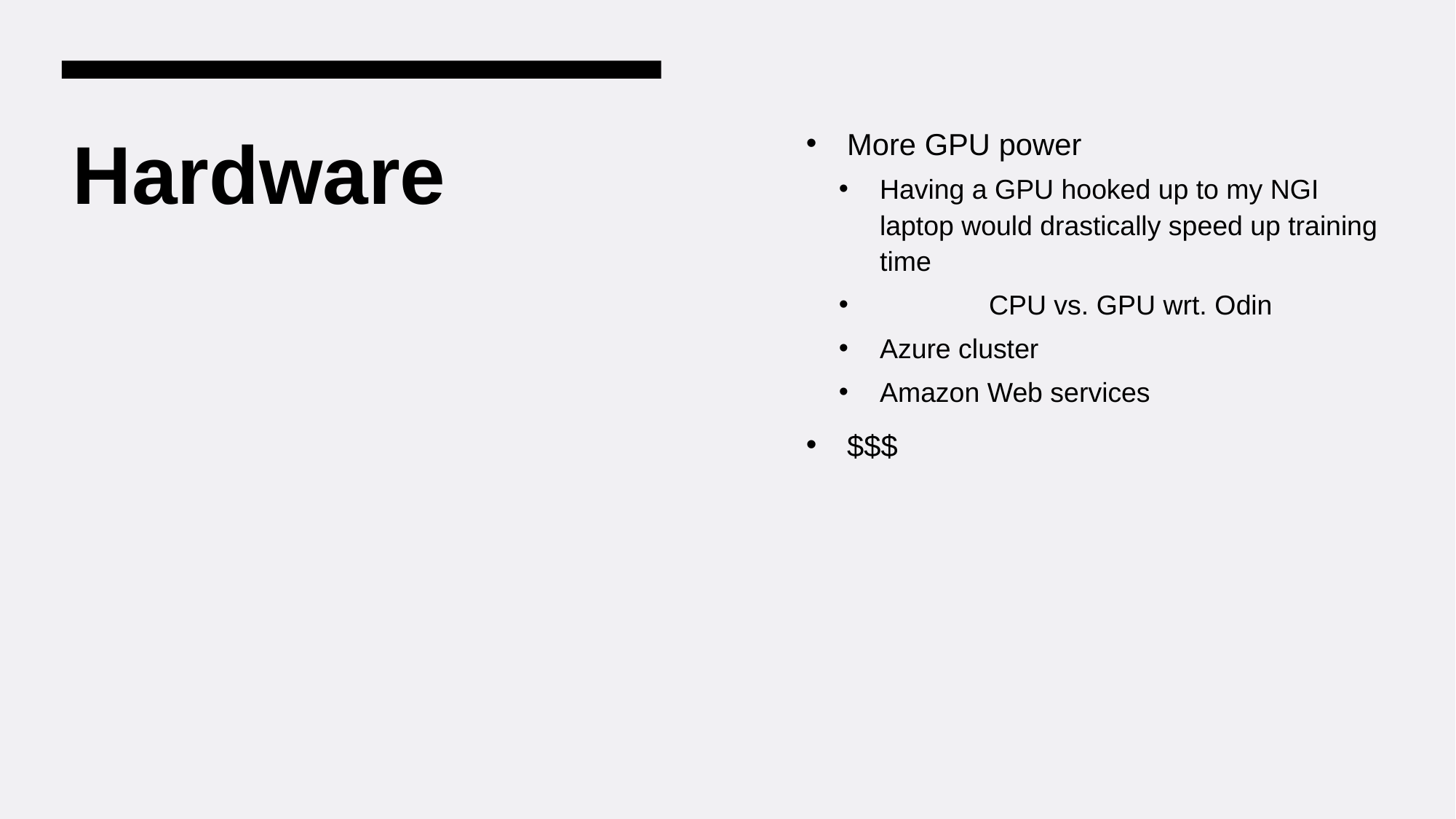

More GPU power
Having a GPU hooked up to my NGI laptop would drastically speed up training time
	CPU vs. GPU wrt. Odin
Azure cluster
Amazon Web services
$$$
# Hardware